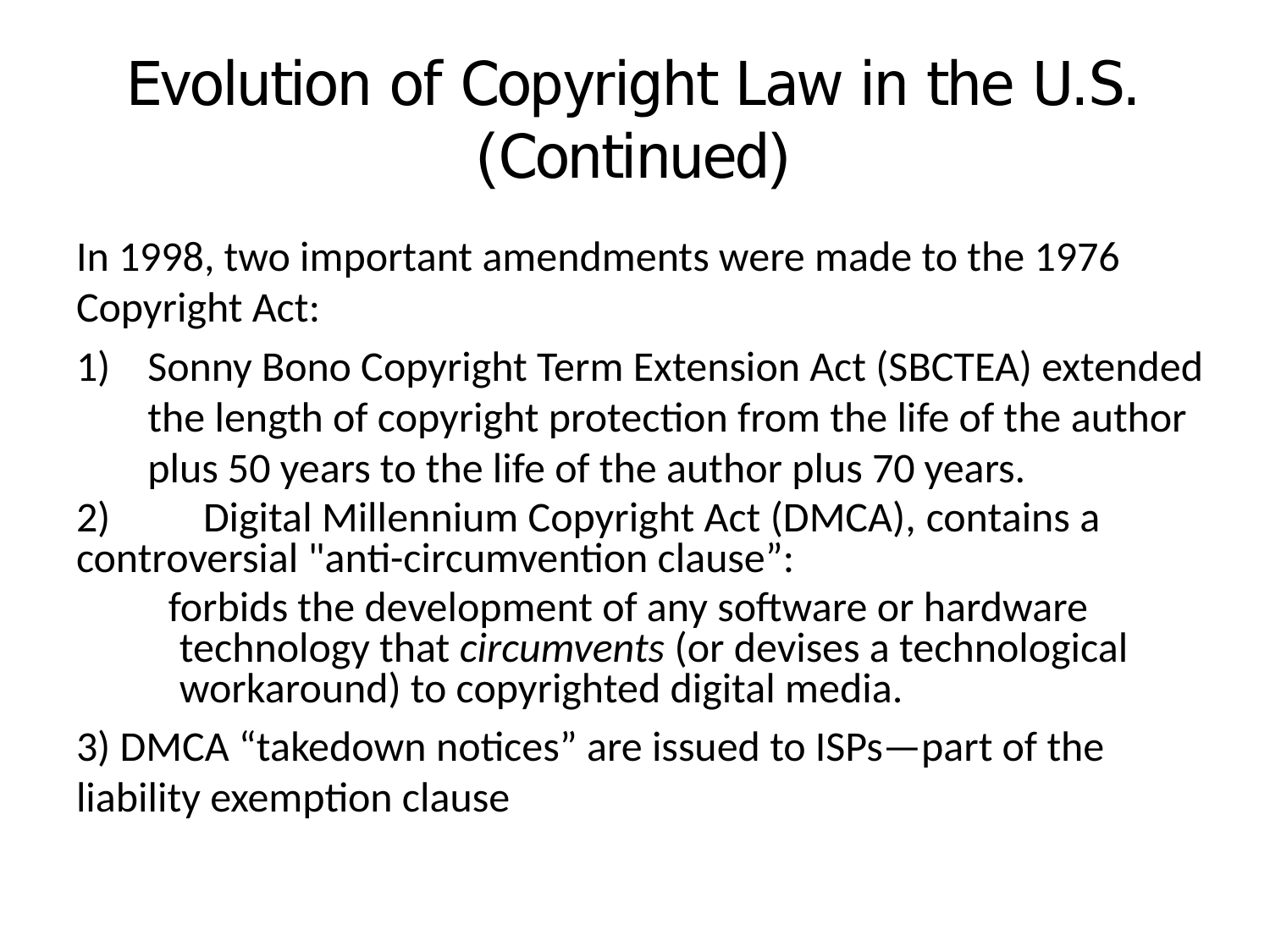

# Evolution of Copyright Law in the U.S. (Continued)
In 1998, two important amendments were made to the 1976 Copyright Act:
Sonny Bono Copyright Term Extension Act (SBCTEA) extended the length of copyright protection from the life of the author plus 50 years to the life of the author plus 70 years.
2)	Digital Millennium Copyright Act (DMCA), contains a controversial "anti-circumvention clause”:
   forbids the development of any software or hardware technology that circumvents (or devises a technological workaround) to copyrighted digital media.
3) DMCA “takedown notices” are issued to ISPs—part of the liability exemption clause